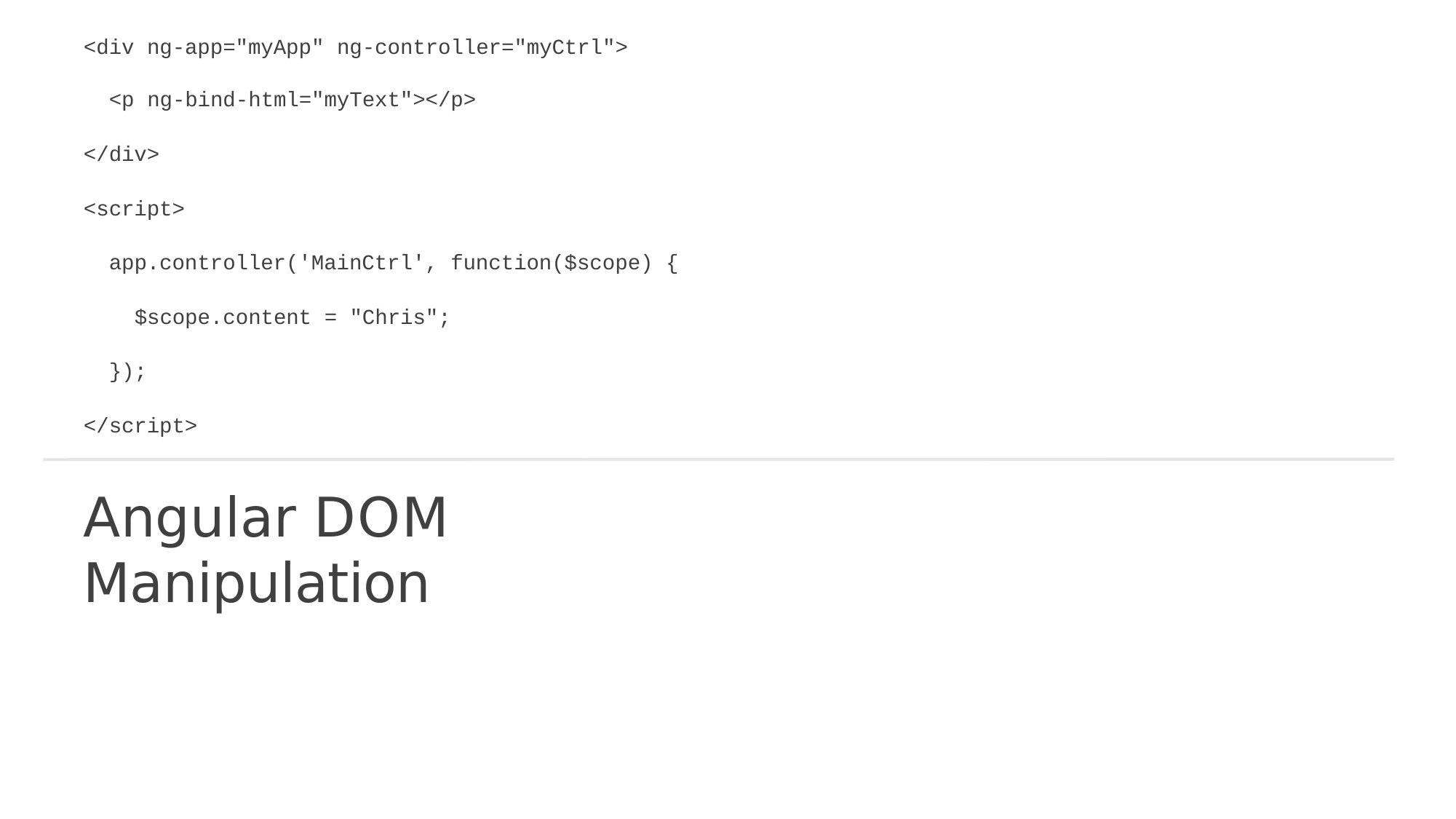

# <div ng-app="myApp" ng-controller="myCtrl">
<p ng-bind-html="myText"></p>

</div>

<script>

app.controller('MainCtrl', function($scope) {

$scope.content = "Chris";

});

</script>

Angular DOM Manipulation
6